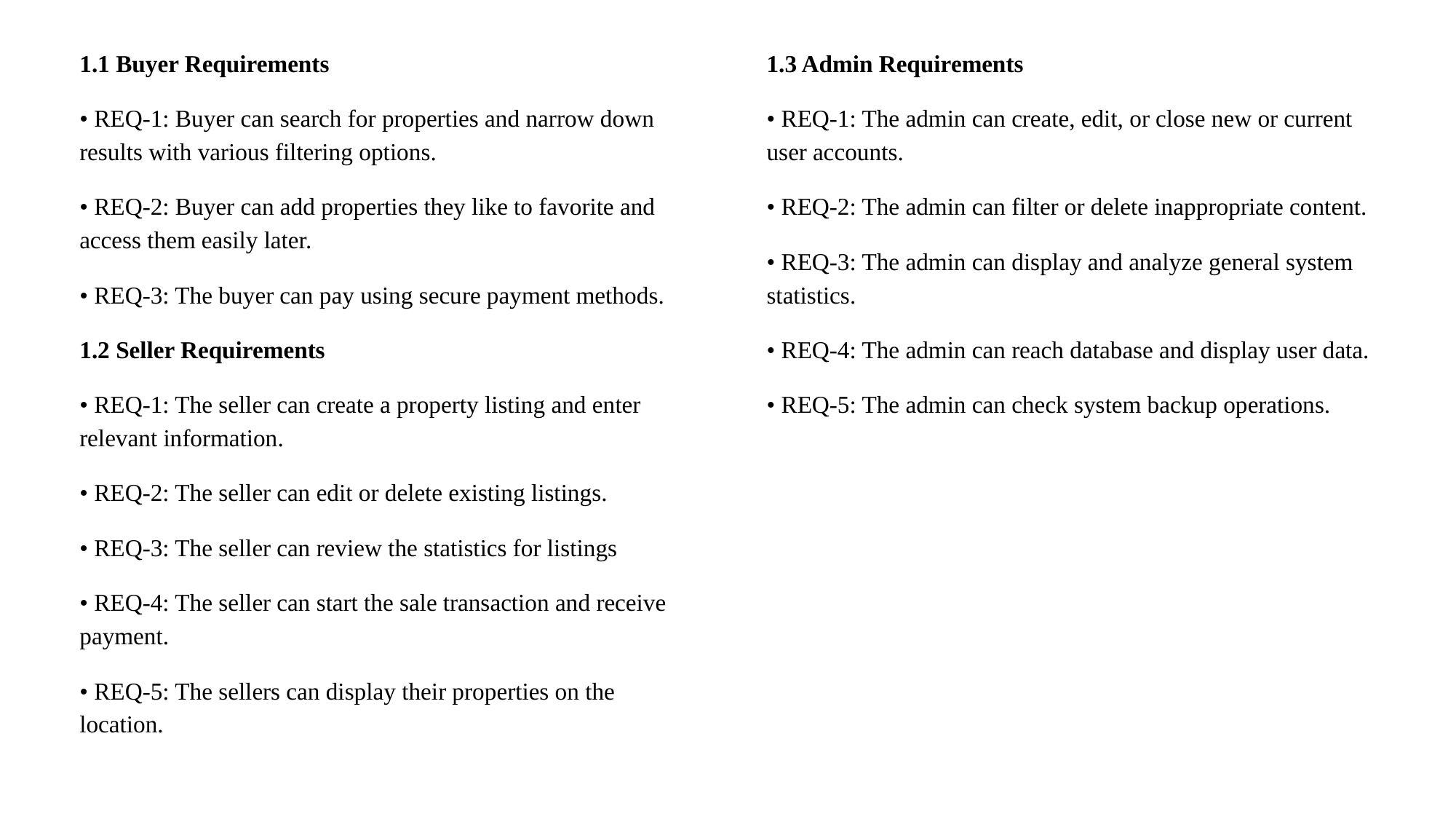

1.1 Buyer Requirements
• REQ-1: Buyer can search for properties and narrow down results with various filtering options.
• REQ-2: Buyer can add properties they like to favorite and access them easily later.
• REQ-3: The buyer can pay using secure payment methods.
1.2 Seller Requirements
• REQ-1: The seller can create a property listing and enter relevant information.
• REQ-2: The seller can edit or delete existing listings.
• REQ-3: The seller can review the statistics for listings
• REQ-4: The seller can start the sale transaction and receive payment.
• REQ-5: The sellers can display their properties on the location.
1.3 Admin Requirements
• REQ-1: The admin can create, edit, or close new or current user accounts.
• REQ-2: The admin can filter or delete inappropriate content.
• REQ-3: The admin can display and analyze general system statistics.
• REQ-4: The admin can reach database and display user data.
• REQ-5: The admin can check system backup operations.